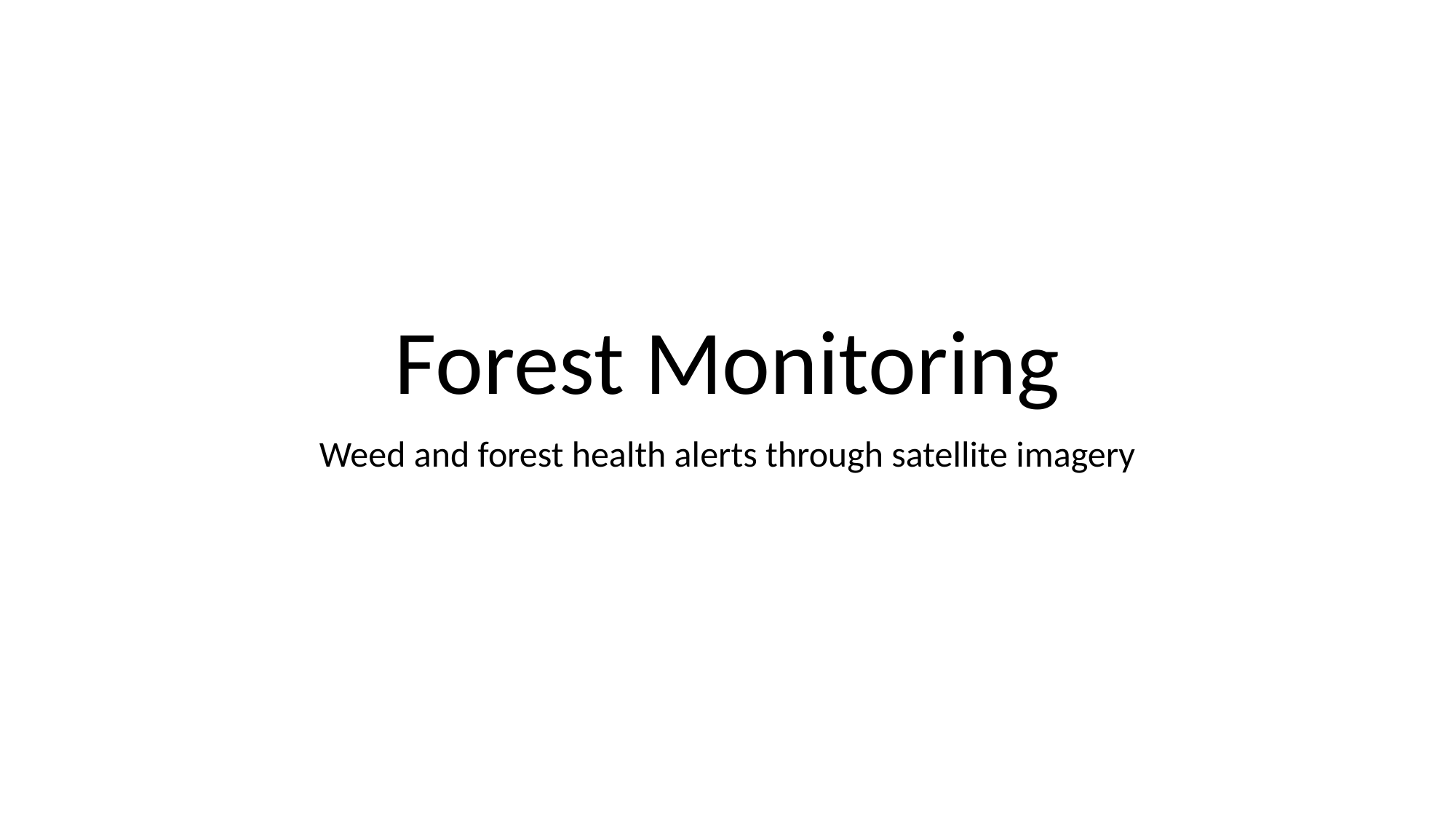

# Forest Monitoring
Weed and forest health alerts through satellite imagery